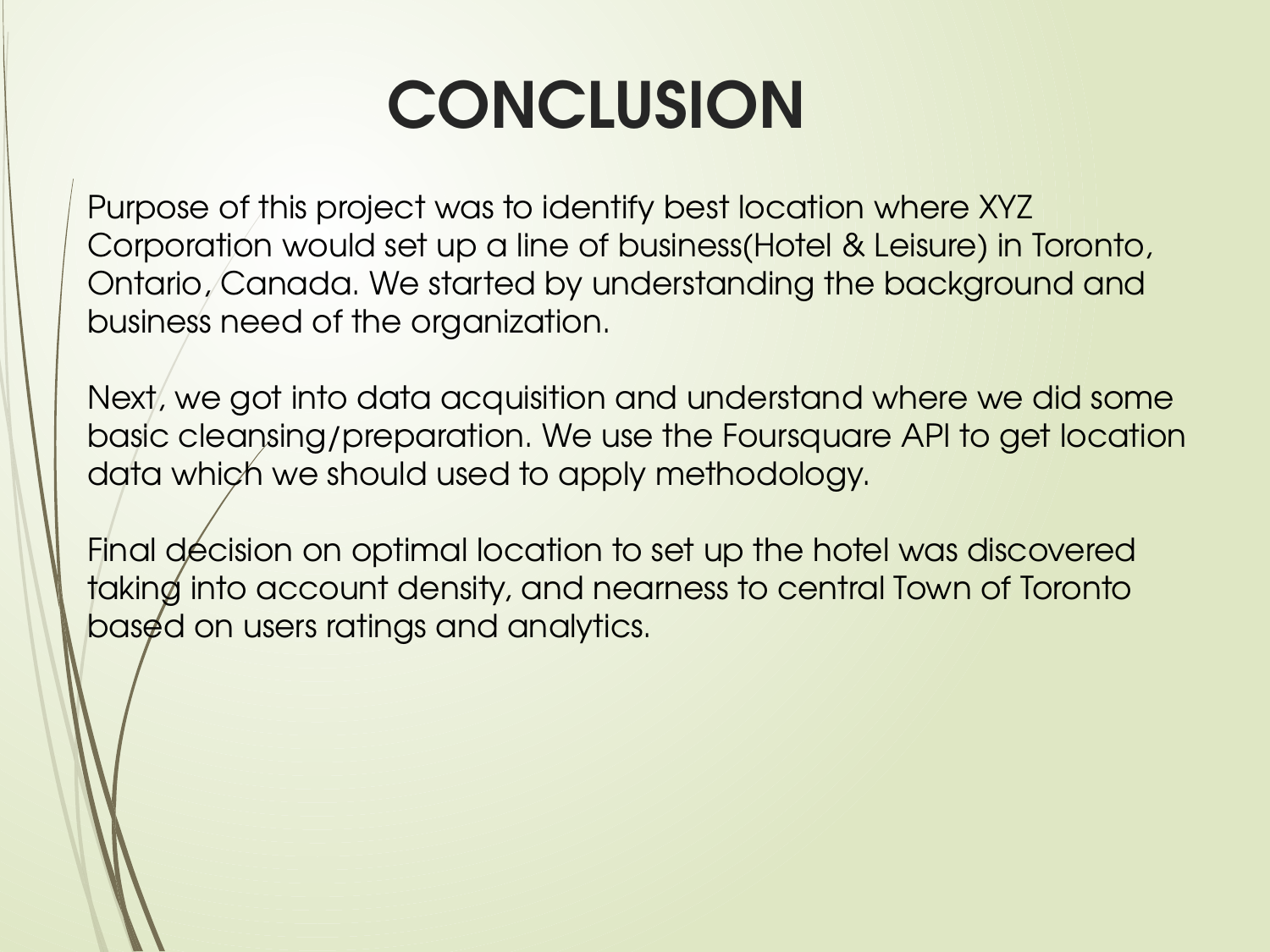

CONCLUSION
Purpose of this project was to identify best location where XYZ Corporation would set up a line of business(Hotel & Leisure) in Toronto, Ontario, Canada. We started by understanding the background and business need of the organization.

Next, we got into data acquisition and understand where we did some basic cleansing/preparation. We use the Foursquare API to get location data which we should used to apply methodology.

Final decision on optimal location to set up the hotel was discovered taking into account density, and nearness to central Town of Toronto based on users ratings and analytics.